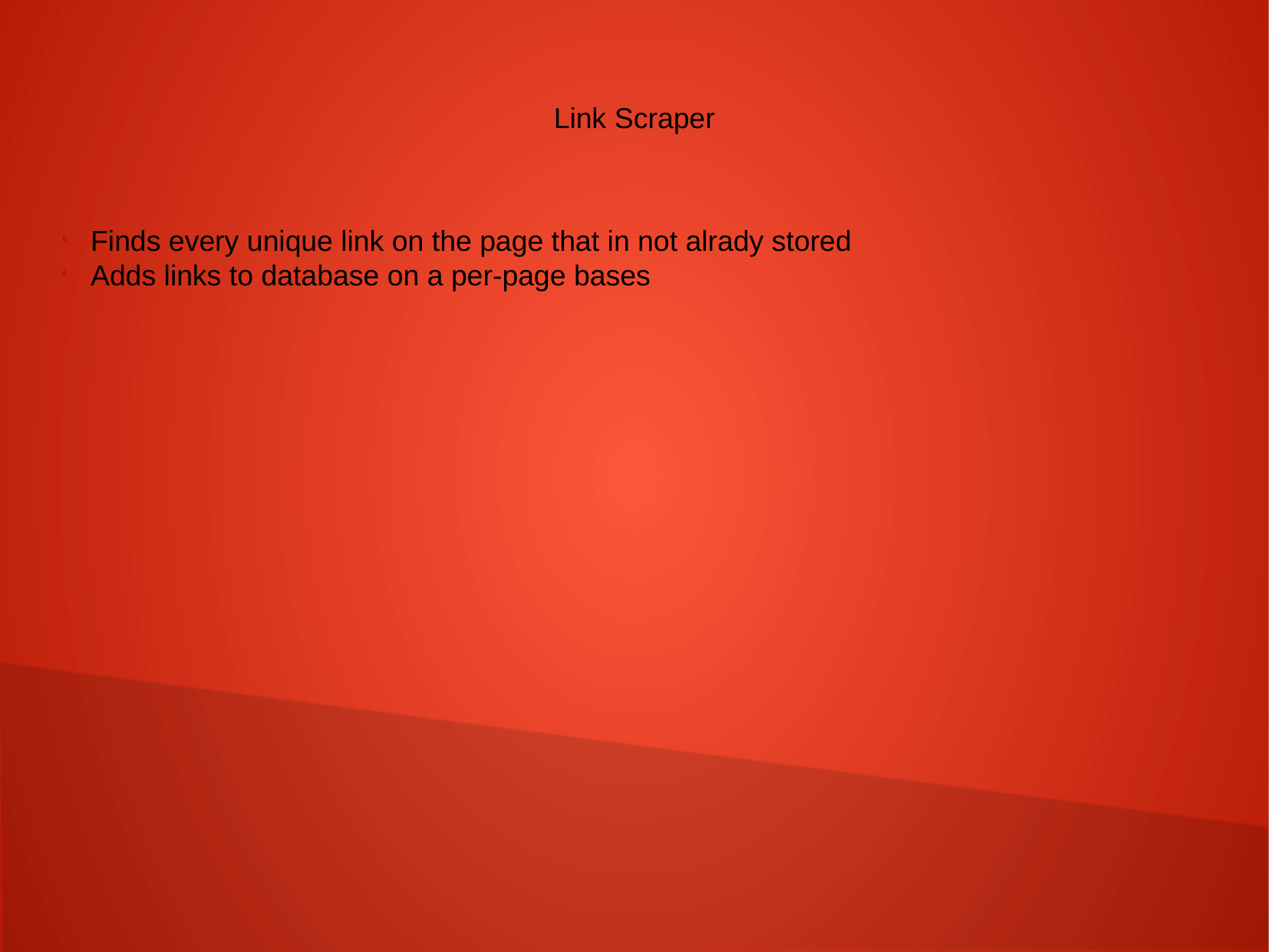

Link Scraper
Finds every unique link on the page that in not alrady stored
Adds links to database on a per-page bases